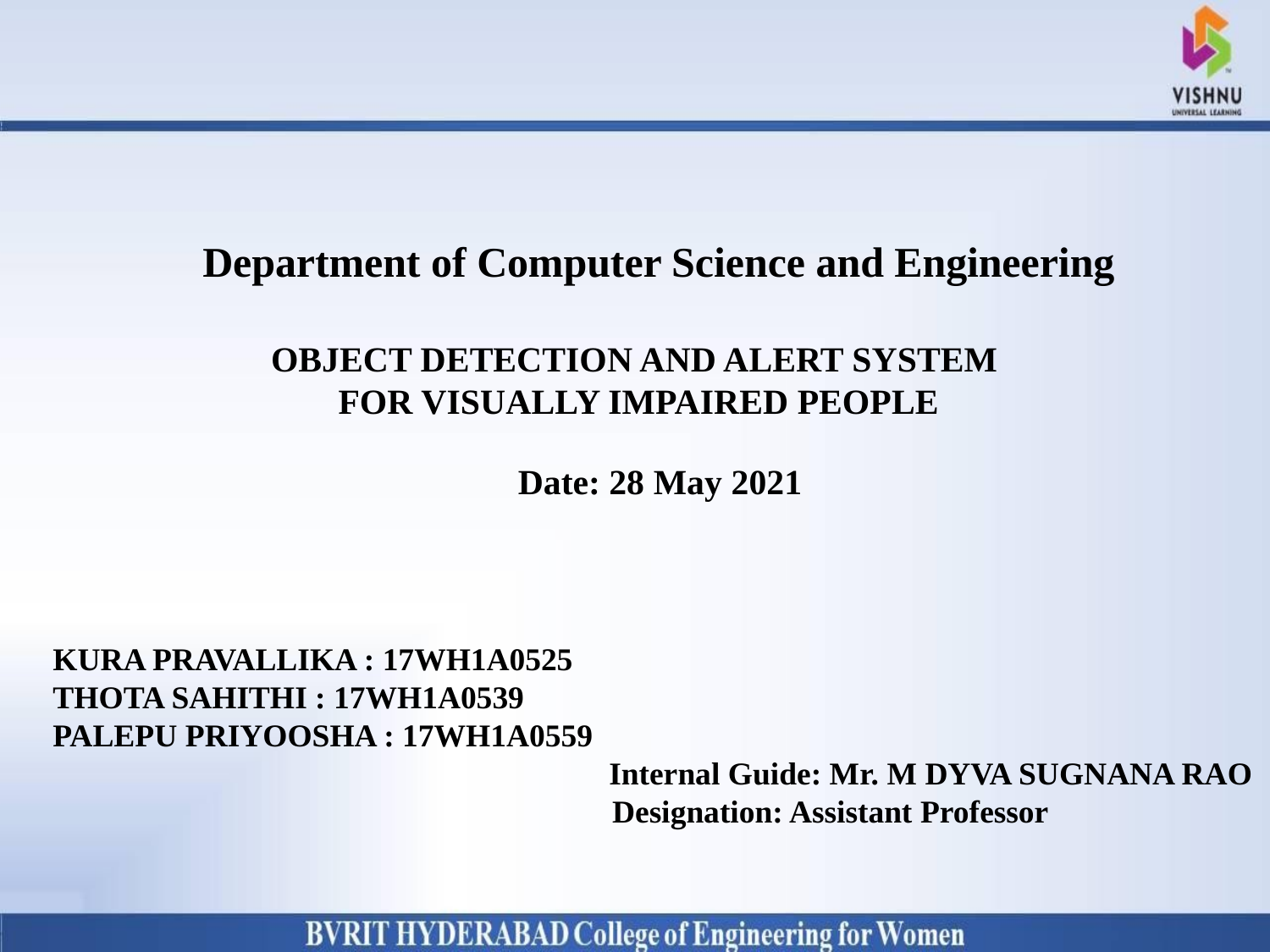

Department of Computer Science and Engineering
OBJECT DETECTION AND ALERT SYSTEM
FOR VISUALLY IMPAIRED PEOPLE
Date: 28 May 2021
KURA PRAVALLIKA : 17WH1A0525
THOTA SAHITHI : 17WH1A0539
PALEPU PRIYOOSHA : 17WH1A0559
				      Internal Guide: Mr. M DYVA SUGNANA RAO
         	                            Designation: Assistant Professor